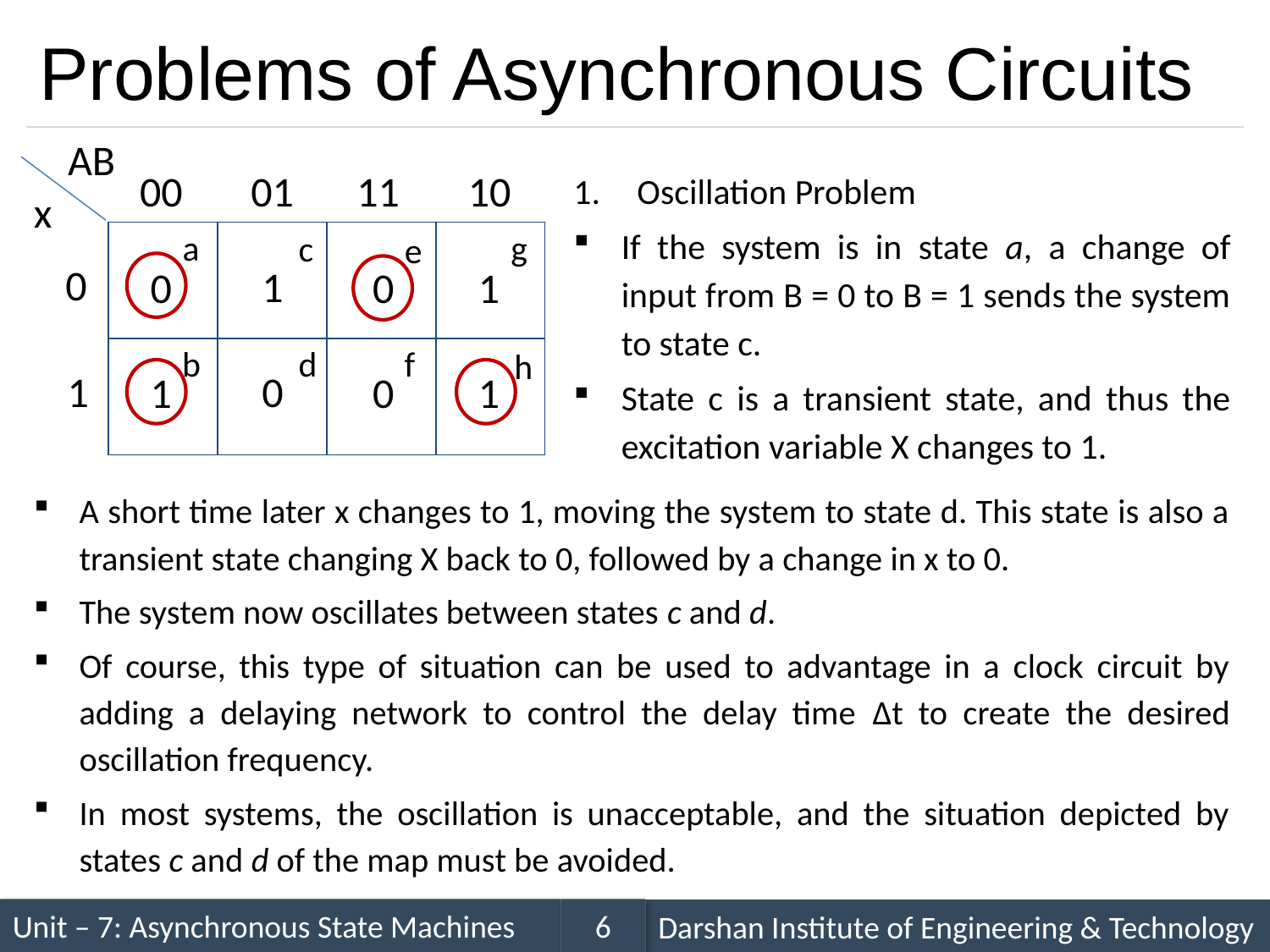

# Problems of Asynchronous Circuits
AB
00
11
01
10
x
a
g
c
|  |  |  |  |
| --- | --- | --- | --- |
|  |  |  |  |
e
0
b
d
f
h
1
Oscillation Problem
If the system is in state a, a change of input from B = 0 to B = 1 sends the system to state c.
State c is a transient state, and thus the excitation variable X changes to 1.

1
0
0
1

0

1
0

1
A short time later x changes to 1, moving the system to state d. This state is also a transient state changing X back to 0, followed by a change in x to 0.
The system now oscillates between states c and d.
Of course, this type of situation can be used to advantage in a clock circuit by adding a delaying network to control the delay time Δt to create the desired oscillation frequency.
In most systems, the oscillation is unacceptable, and the situation depicted by states c and d of the map must be avoided.